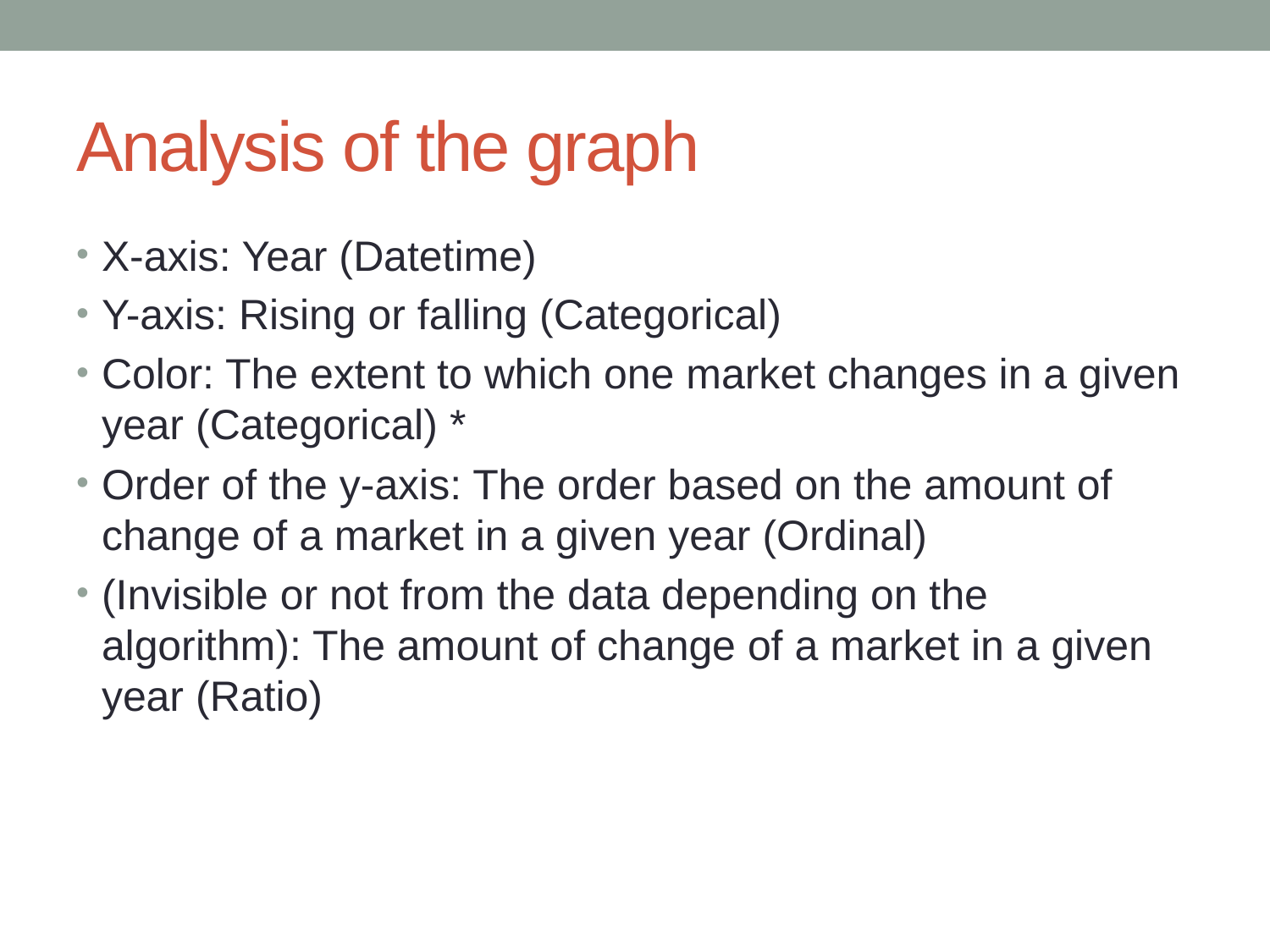

# Analysis of the graph
X-axis: Year (Datetime)
Y-axis: Rising or falling (Categorical)
Color: The extent to which one market changes in a given year (Categorical) *
Order of the y-axis: The order based on the amount of change of a market in a given year (Ordinal)
(Invisible or not from the data depending on the algorithm): The amount of change of a market in a given year (Ratio)